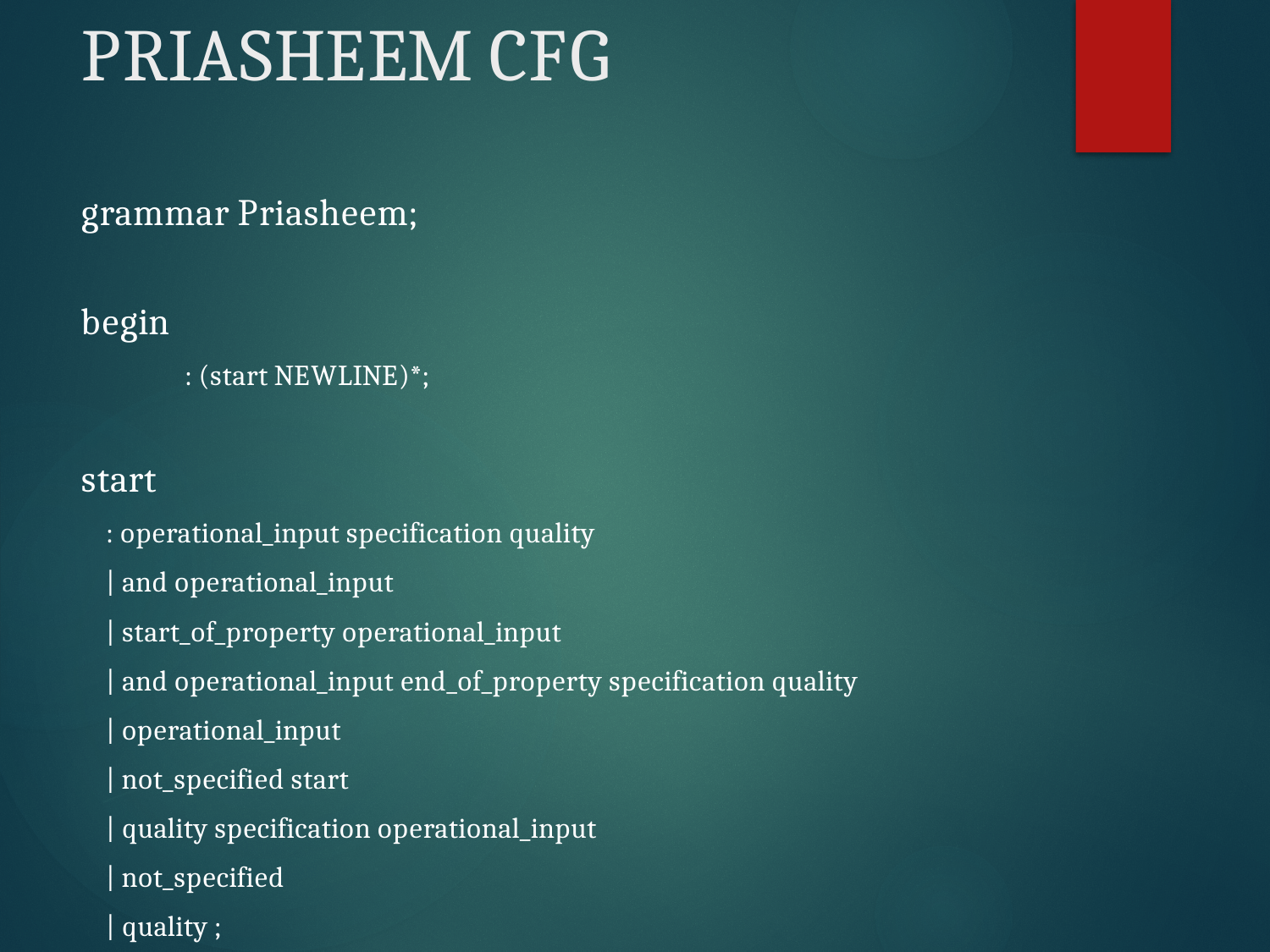

# PRIASHEEM CFG
grammar Priasheem;

begin
	: (start NEWLINE)*;

start
    : operational_input specification quality
    | and operational_input
    | start_of_property operational_input
    | and operational_input end_of_property specification quality
    | operational_input
    | not_specified start
    | quality specification operational_input
    | not_specified
    | quality ;